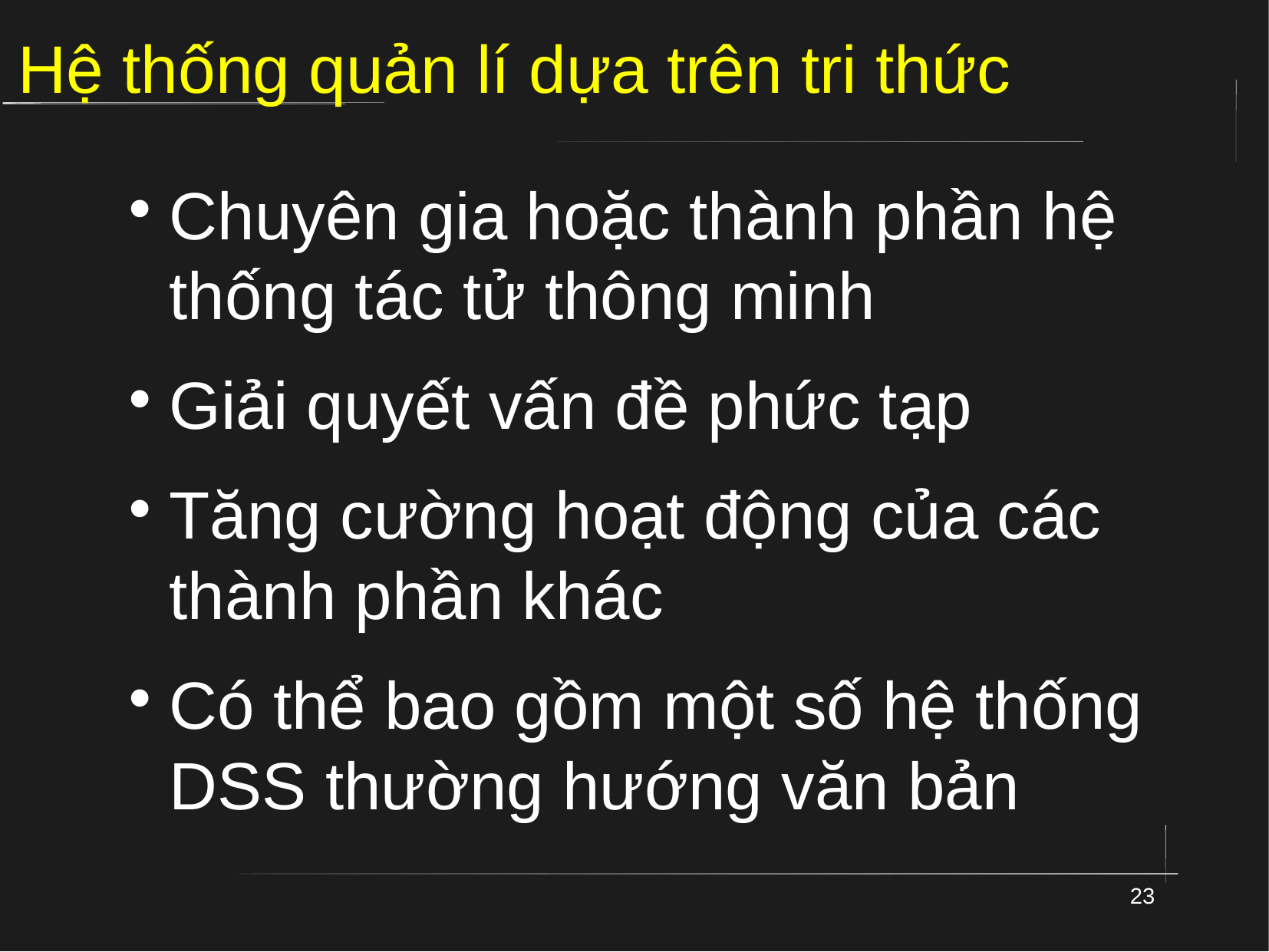

# Hệ thống quản lí dựa trên tri thức
Chuyên gia hoặc thành phần hệ thống tác tử thông minh
Giải quyết vấn đề phức tạp
Tăng cường hoạt động của các thành phần khác
Có thể bao gồm một số hệ thống DSS thường hướng văn bản
23